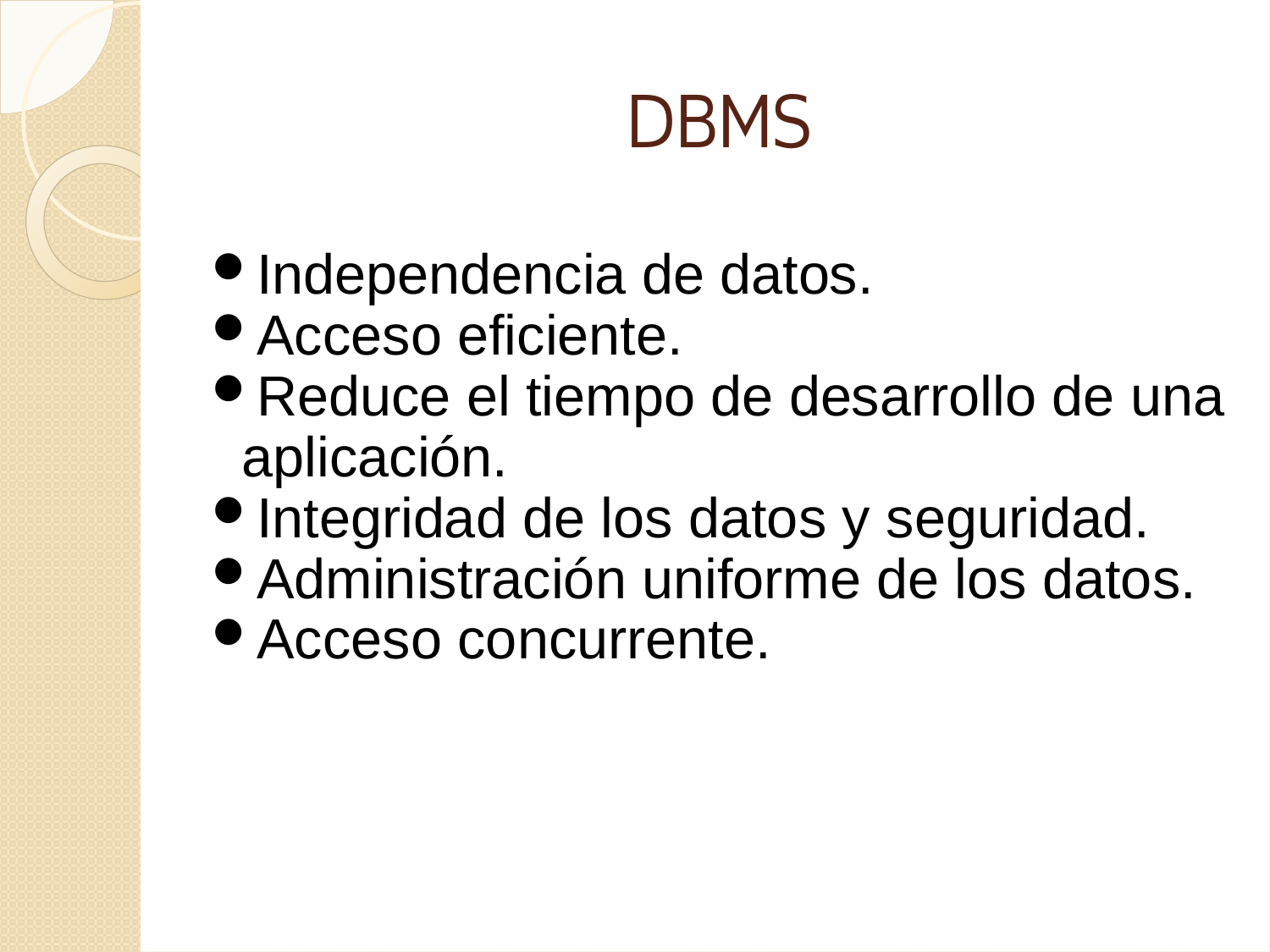

DBMS

Independencia de datos.
Acceso eficiente.
Reduce el tiempo de desarrollo de una aplicación.
Integridad de los datos y seguridad.
Administración uniforme de los datos.
Acceso concurrente.